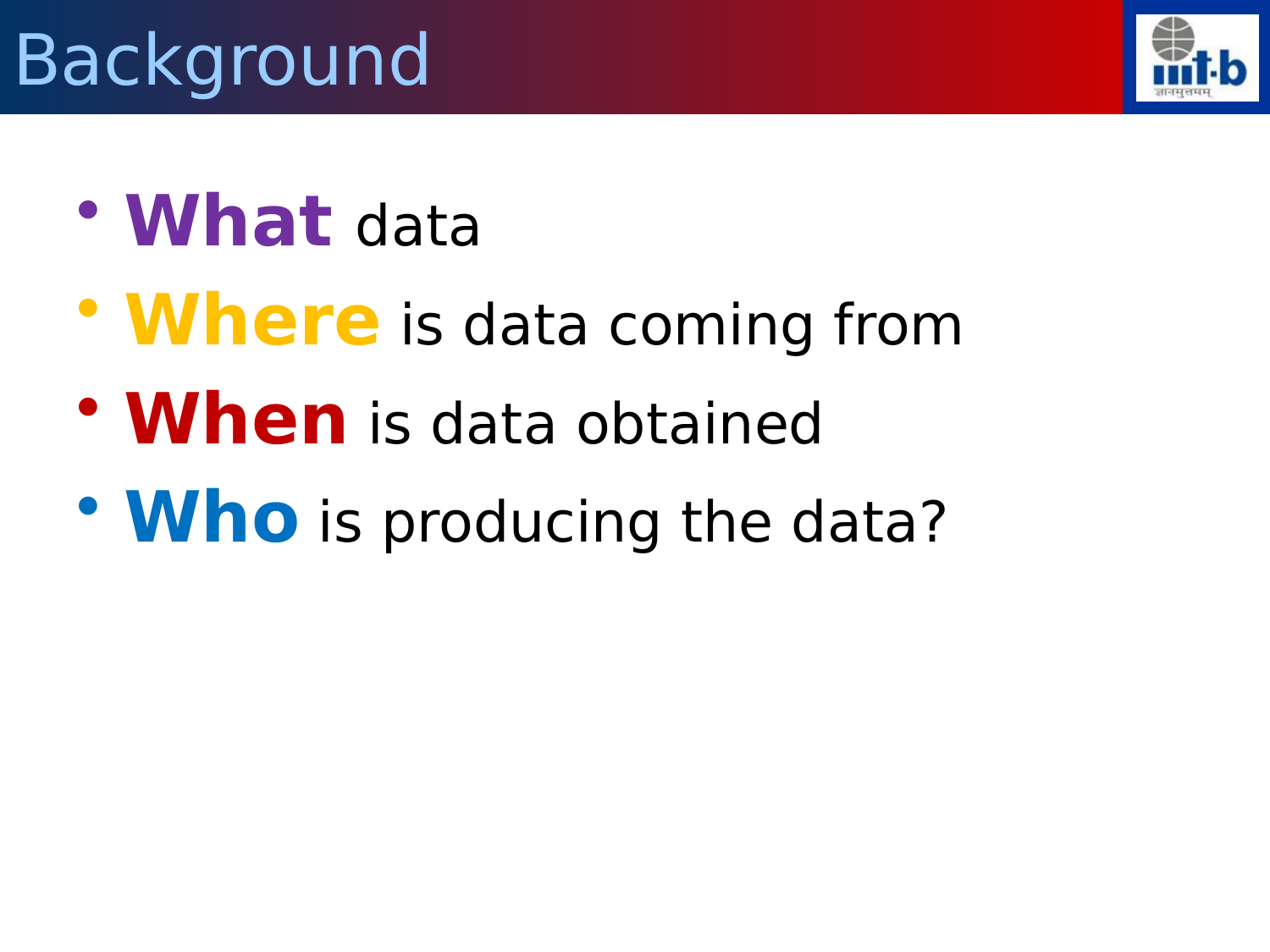

# Background
What data
Where is data coming from
When is data obtained
Who is producing the data?